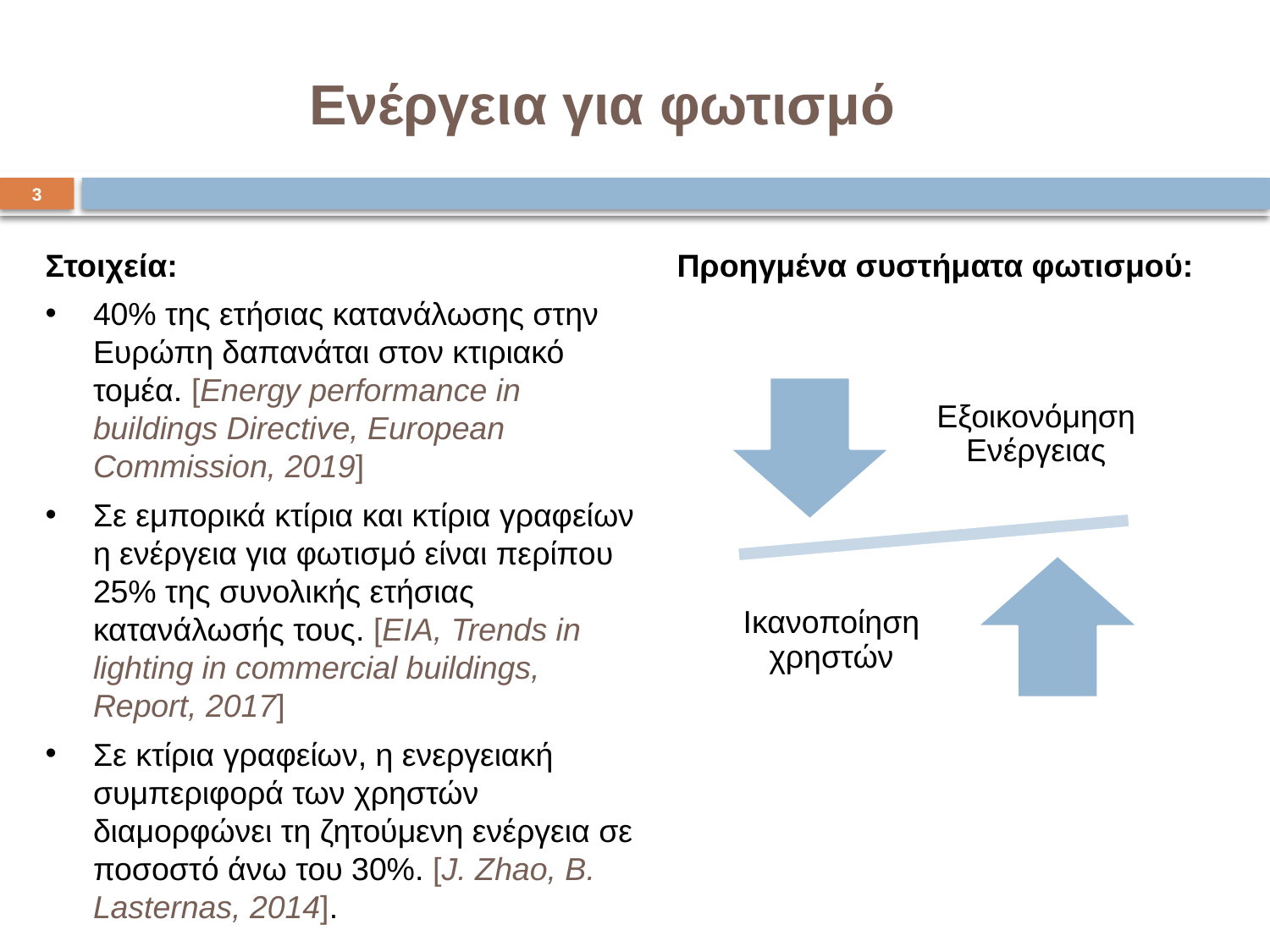

Ενέργεια για φωτισμό
3
Στοιχεία:
40% της ετήσιας κατανάλωσης στην Ευρώπη δαπανάται στον κτιριακό τομέα. [Energy performance in buildings Directive, European Commission, 2019]
Σε εμπορικά κτίρια και κτίρια γραφείων η ενέργεια για φωτισμό είναι περίπου 25% της συνολικής ετήσιας κατανάλωσής τους. [EIA, Trends in lighting in commercial buildings, Report, 2017]
Σε κτίρια γραφείων, η ενεργειακή συμπεριφορά των χρηστών διαμορφώνει τη ζητούμενη ενέργεια σε ποσοστό άνω του 30%. [J. Zhao, B. Lasternas, 2014].

Προηγμένα συστήματα φωτισμού:
Εξοικονόμηση Ενέργειας
Ικανοποίηση χρηστών